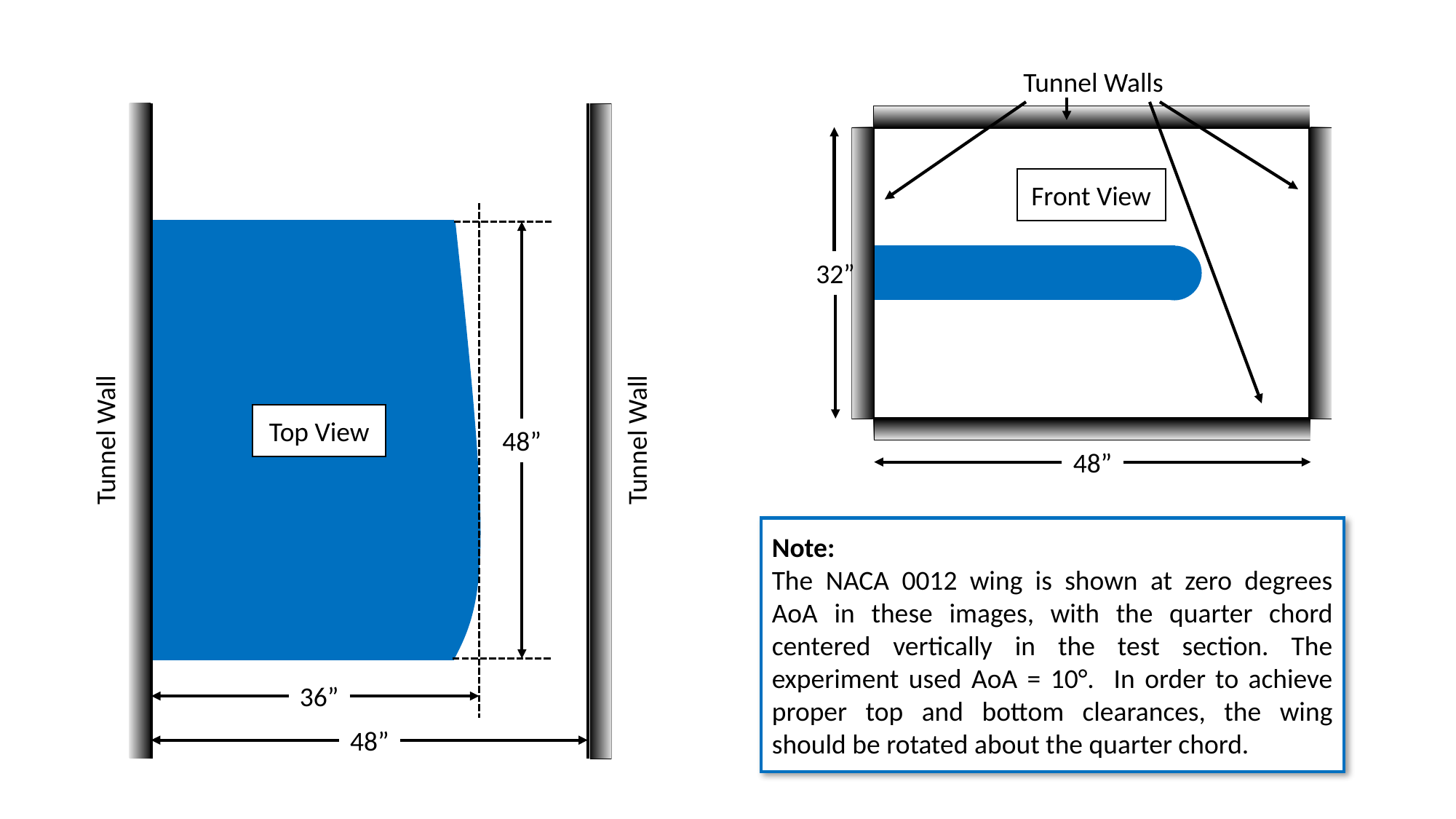

Tunnel Walls

Front View

32”
Top View
Tunnel Wall
Tunnel Wall
48”
48”
Note:
The NACA 0012 wing is shown at zero degrees AoA in these images, with the quarter chord centered vertically in the test section. The experiment used AoA = 10°.  In order to achieve proper top and bottom clearances, the wing should be rotated about the quarter chord.
36”
48”